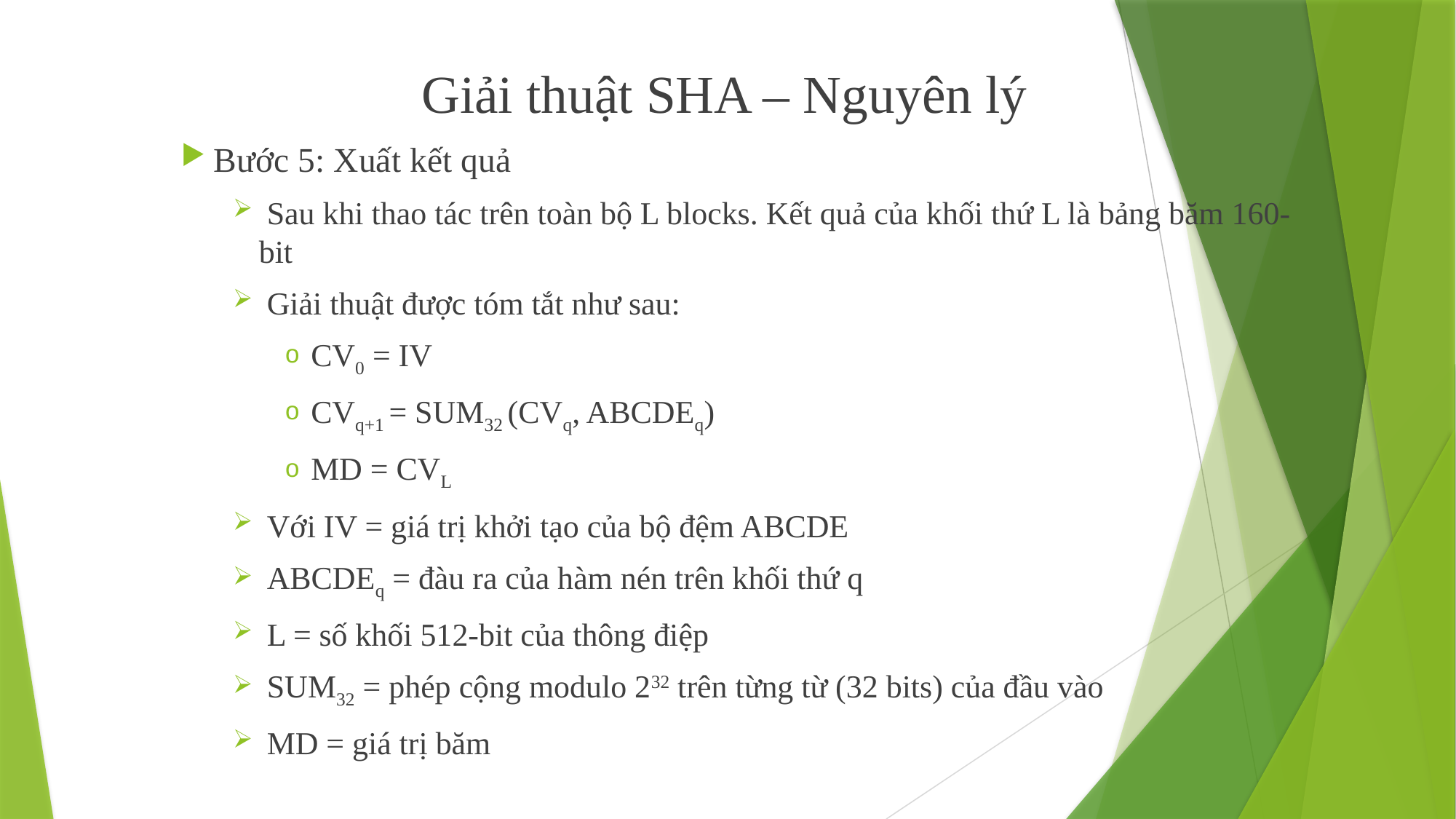

Giải thuật SHA – Nguyên lý
Bước 5: Xuất kết quả
 Sau khi thao tác trên toàn bộ L blocks. Kết quả của khối thứ L là bảng băm 160-bit
 Giải thuật được tóm tắt như sau:
CV0 = IV
CVq+1 = SUM32 (CVq, ABCDEq)
MD = CVL
 Với IV = giá trị khởi tạo của bộ đệm ABCDE
 ABCDEq = đàu ra của hàm nén trên khối thứ q
 L = số khối 512-bit của thông điệp
 SUM32 = phép cộng modulo 232 trên từng từ (32 bits) của đầu vào
 MD = giá trị băm